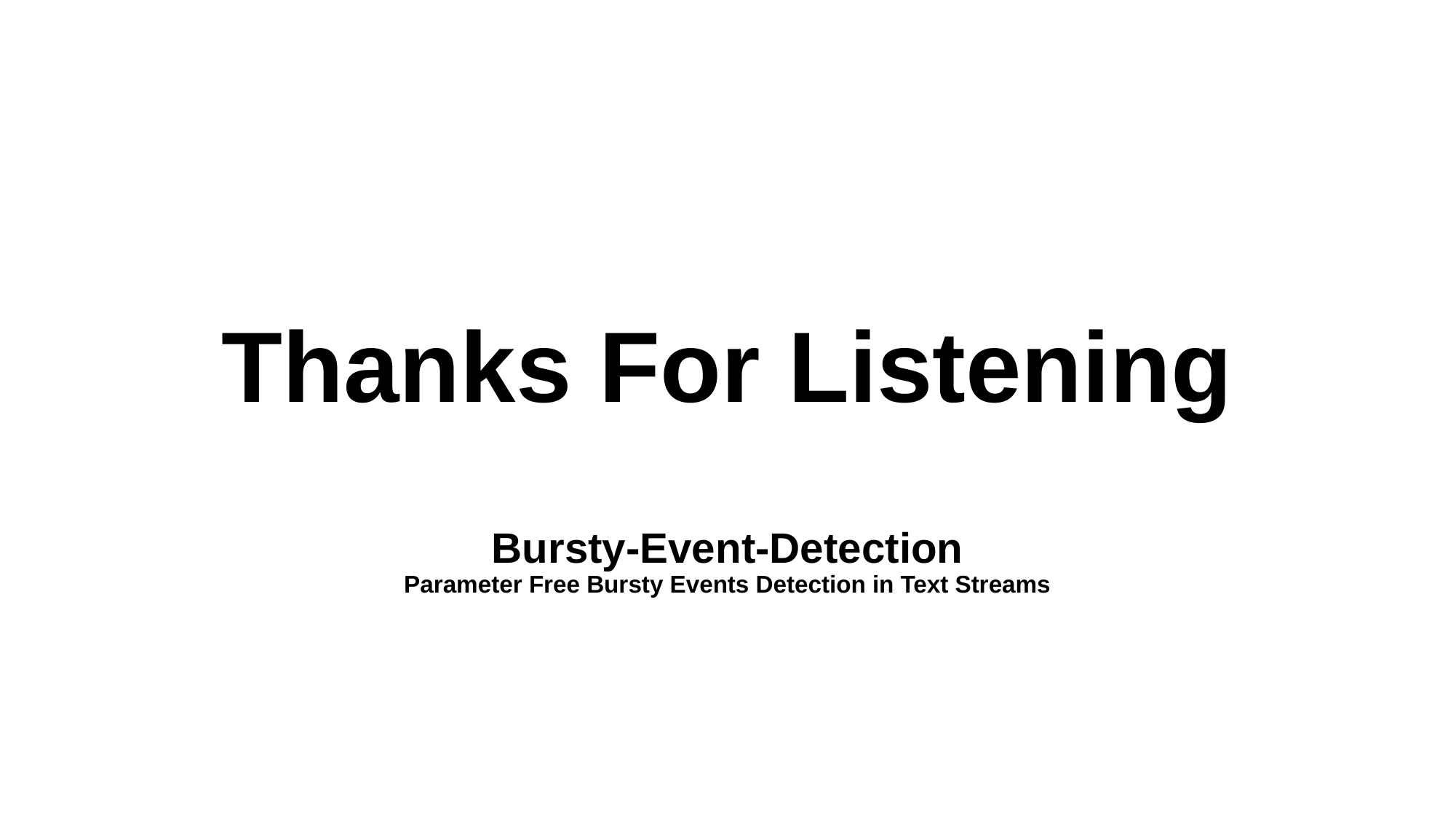

Thanks For Listening
# Bursty-Event-Detection Parameter Free Bursty Events Detection in Text Streams